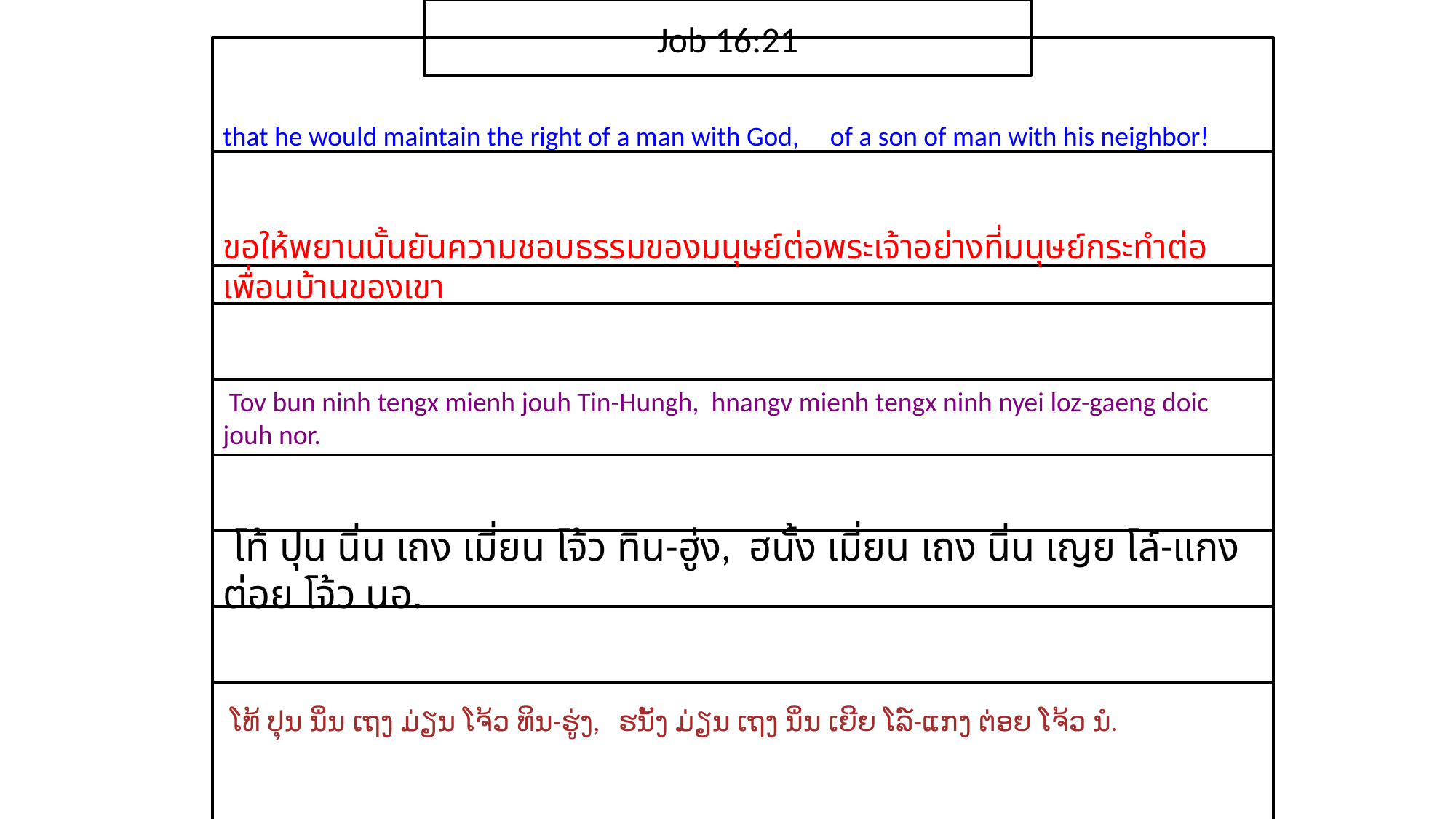

Job 16:21
that he would maintain the right of a man with God,     of a son of man with his neighbor!
ขอ​ให้​พยาน​นั้น​ยัน​ความ​ชอบธรรม​ของ​มนุษย์​ต่อ​พระ​เจ้าอย่าง​ที่​มนุษย์​กระทำ​ต่อ​เพื่อน​บ้าน​ของ​เขา
 Tov bun ninh tengx mienh jouh Tin-Hungh,  hnangv mienh tengx ninh nyei loz-gaeng doic jouh nor.
 โท้ ปุน นิ่น เถง เมี่ยน โจ้ว ทิน-ฮู่ง,  ฮนั้ง เมี่ยน เถง นิ่น เญย โล์-แกง ต่อย โจ้ว นอ.
 ໂທ້ ປຸນ ນິ່ນ ເຖງ ມ່ຽນ ໂຈ້ວ ທິນ-ຮູ່ງ,   ຮນັ້ງ ມ່ຽນ ເຖງ ນິ່ນ ເຍີຍ ໂລ໌-ແກງ ຕ່ອຍ ໂຈ້ວ ນໍ.